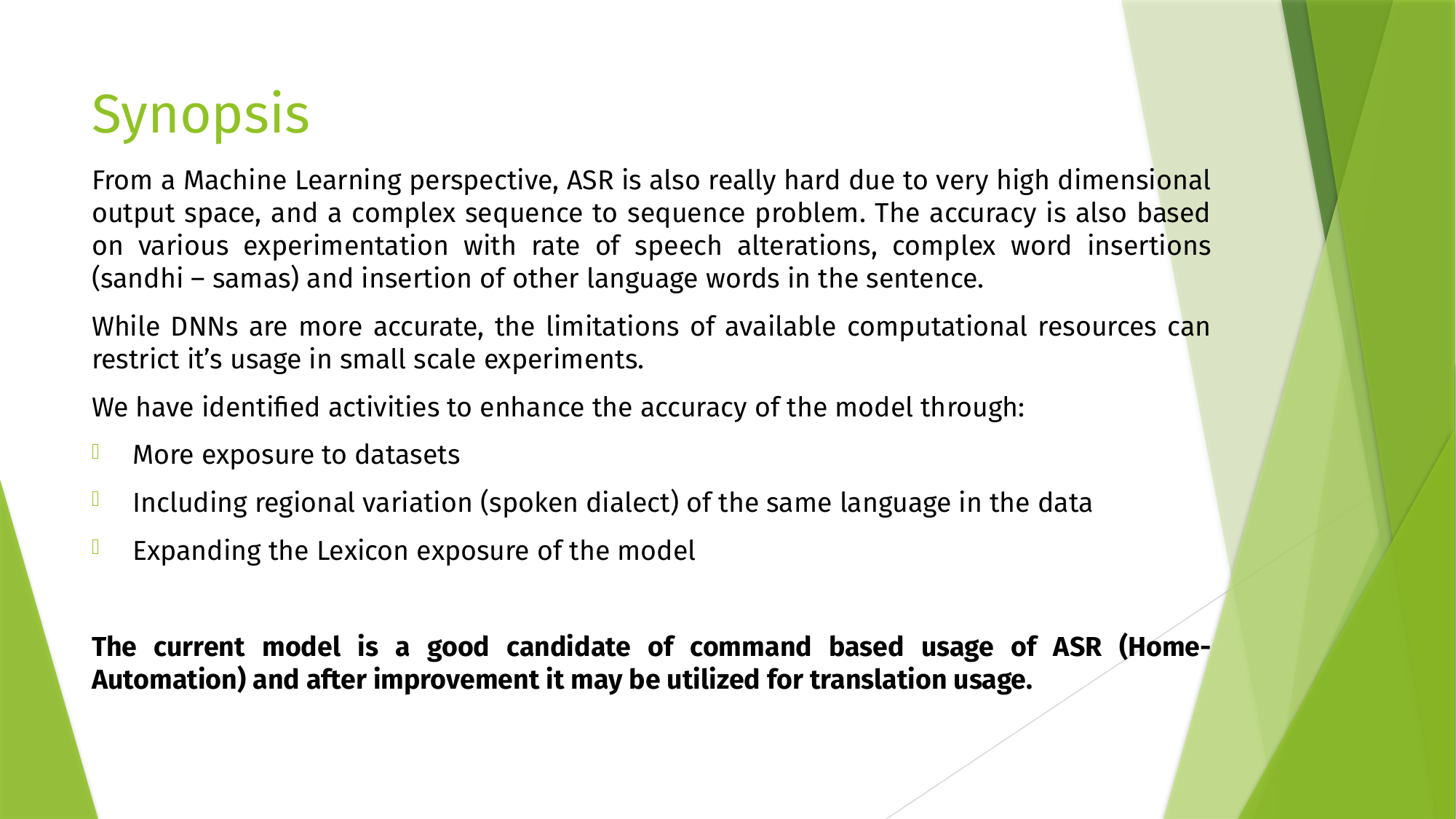

# Synopsis
From a Machine Learning perspective, ASR is also really hard due to very high dimensional output space, and a complex sequence to sequence problem. The accuracy is also based on various experimentation with rate of speech alterations, complex word insertions (sandhi – samas) and insertion of other language words in the sentence.
While DNNs are more accurate, the limitations of available computational resources can restrict it’s usage in small scale experiments.
We have identified activities to enhance the accuracy of the model through:
More exposure to datasets
Including regional variation (spoken dialect) of the same language in the data
Expanding the Lexicon exposure of the model

The current model is a good candidate of command based usage of ASR (Home-Automation) and after improvement it may be utilized for translation usage.